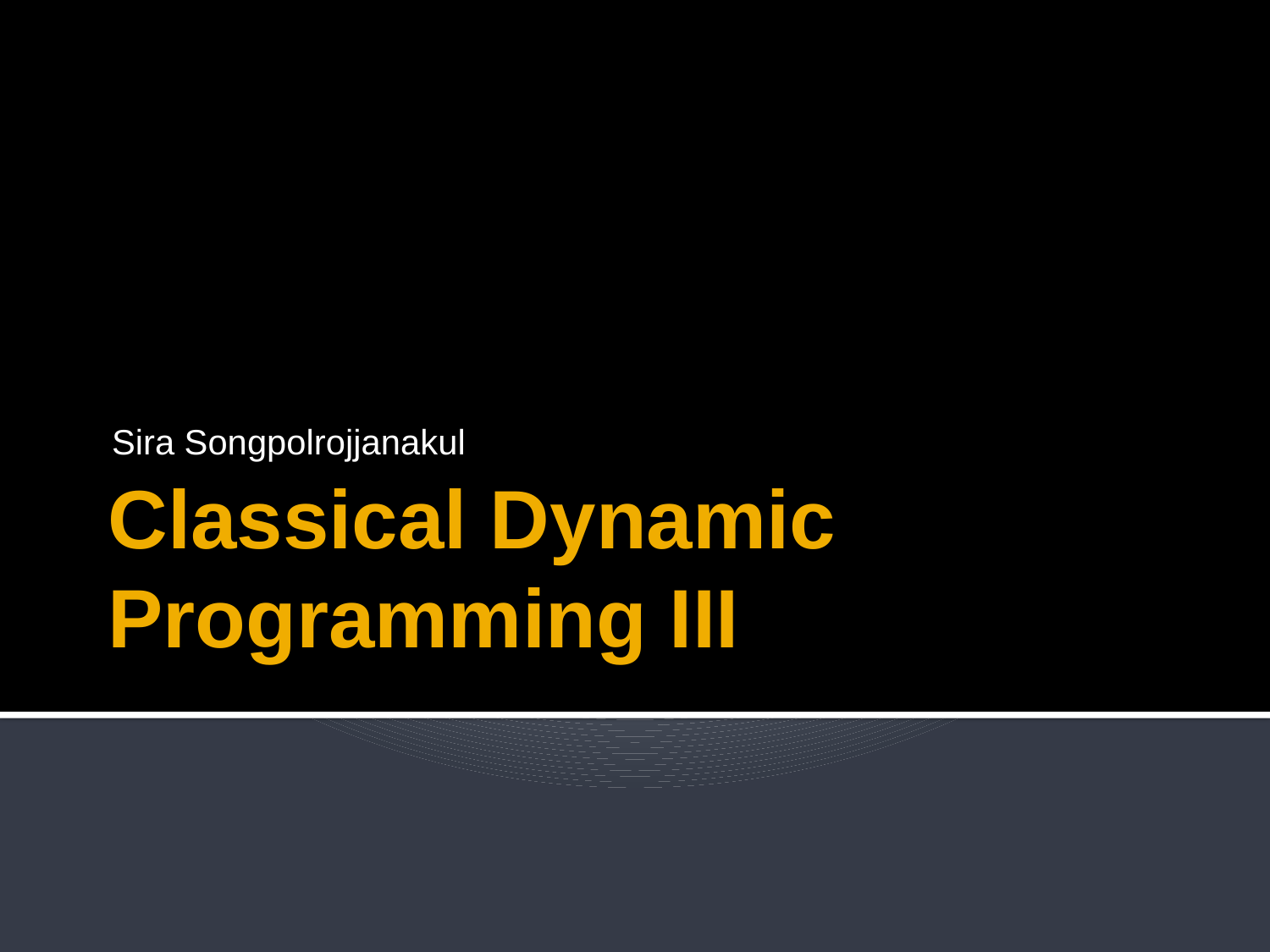

Sira Songpolrojjanakul
# Classical Dynamic Programming III